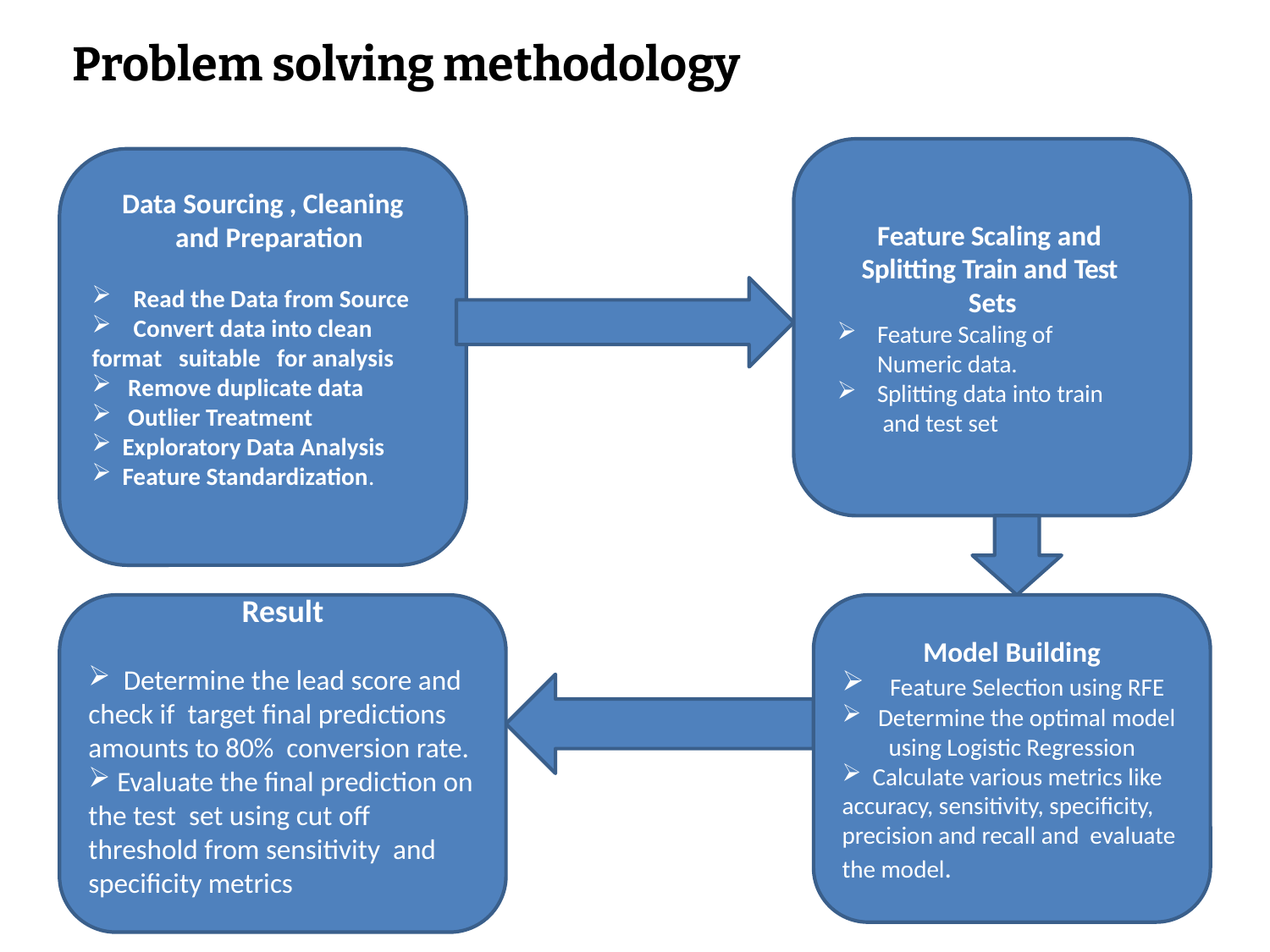

# Problem solving methodology
Feature Scaling and  Splitting Train and Test  Sets
Feature Scaling of Numeric data.
Splitting data into train  and test set

Data Sourcing , Cleaning
  and Preparation

    Read the Data from Source
    Convert data into clean  format   suitable   for analysis
   Remove duplicate data
   Outlier Treatment
  Exploratory Data Analysis
  Feature Standardization.

Result

  Determine the lead score and check if  target final predictions amounts to 80%  conversion rate.
 Evaluate the final prediction on the test  set using cut off threshold from sensitivity  and specificity metrics

Model Building
    Feature Selection using RFE
   Determine the optimal model
using Logistic Regression
  Calculate various metrics like    accuracy, sensitivity, specificity,  precision and recall and  evaluate the model.